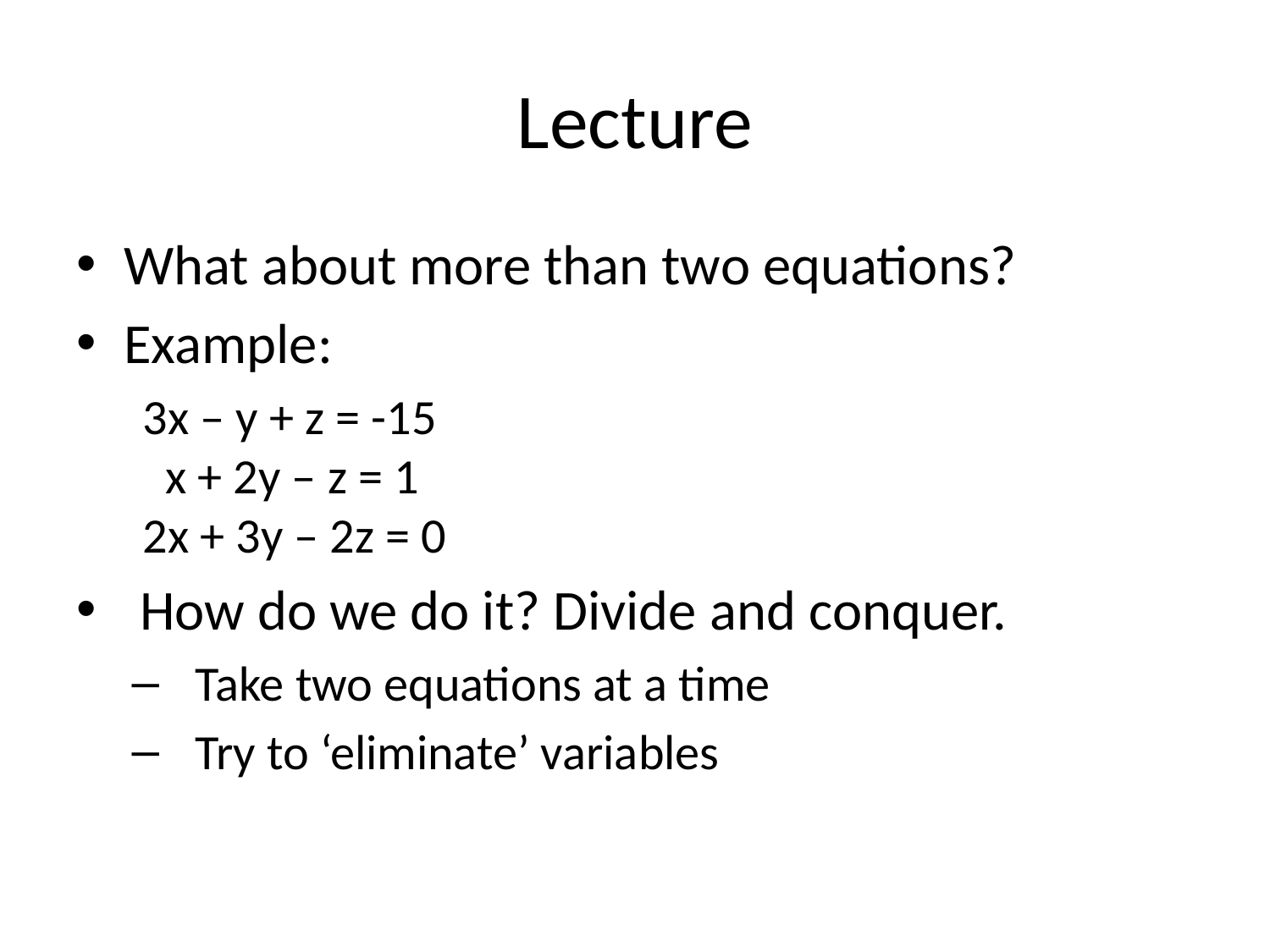

# Lecture
What about more than two equations?
Example:
 3x – y + z = -15
   x + 2y – z = 1
 2x + 3y – 2z = 0
How do we do it? Divide and conquer.
Take two equations at a time
Try to ‘eliminate’ variables